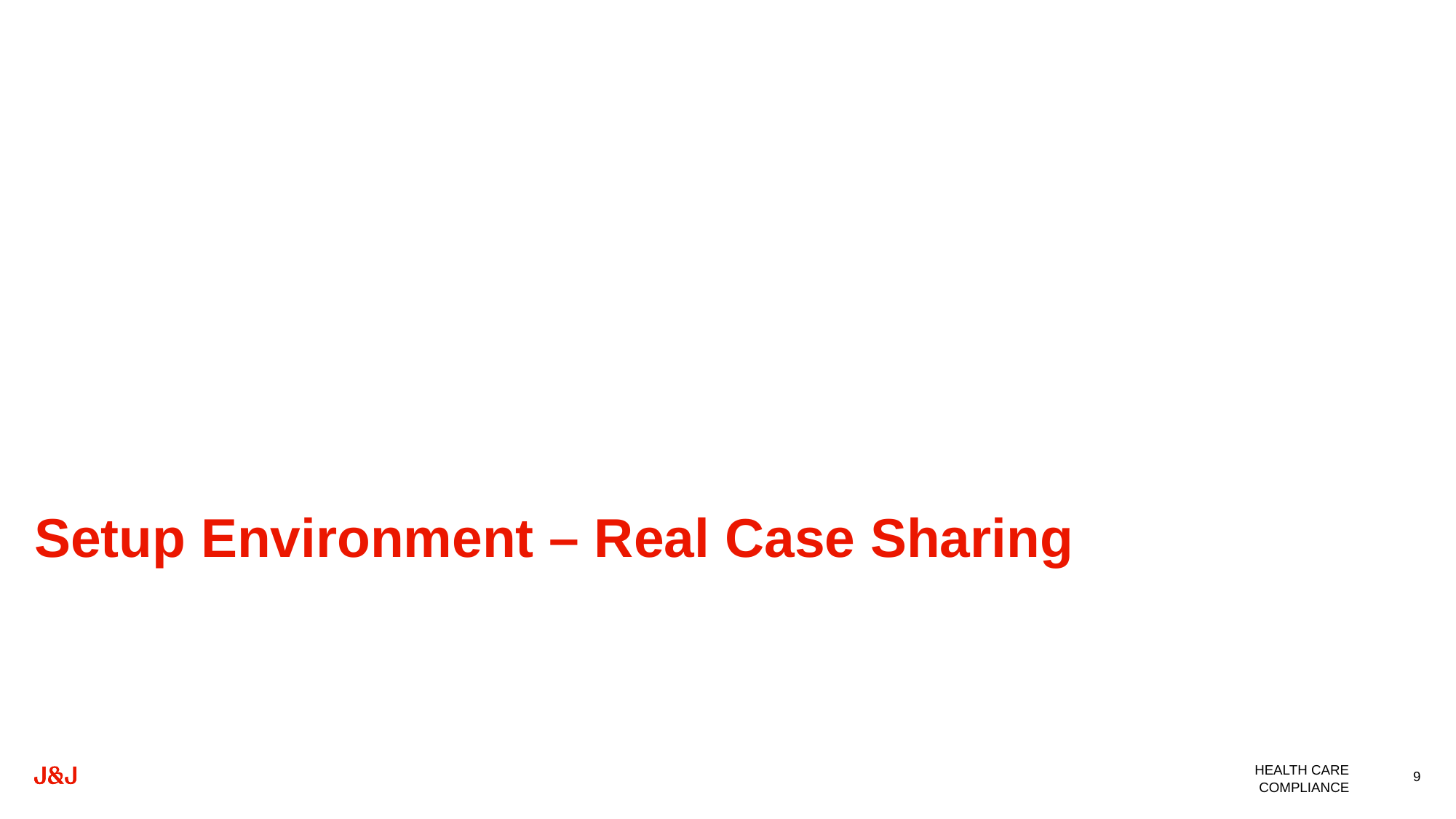

# Setup Environment – Real Case Sharing
9